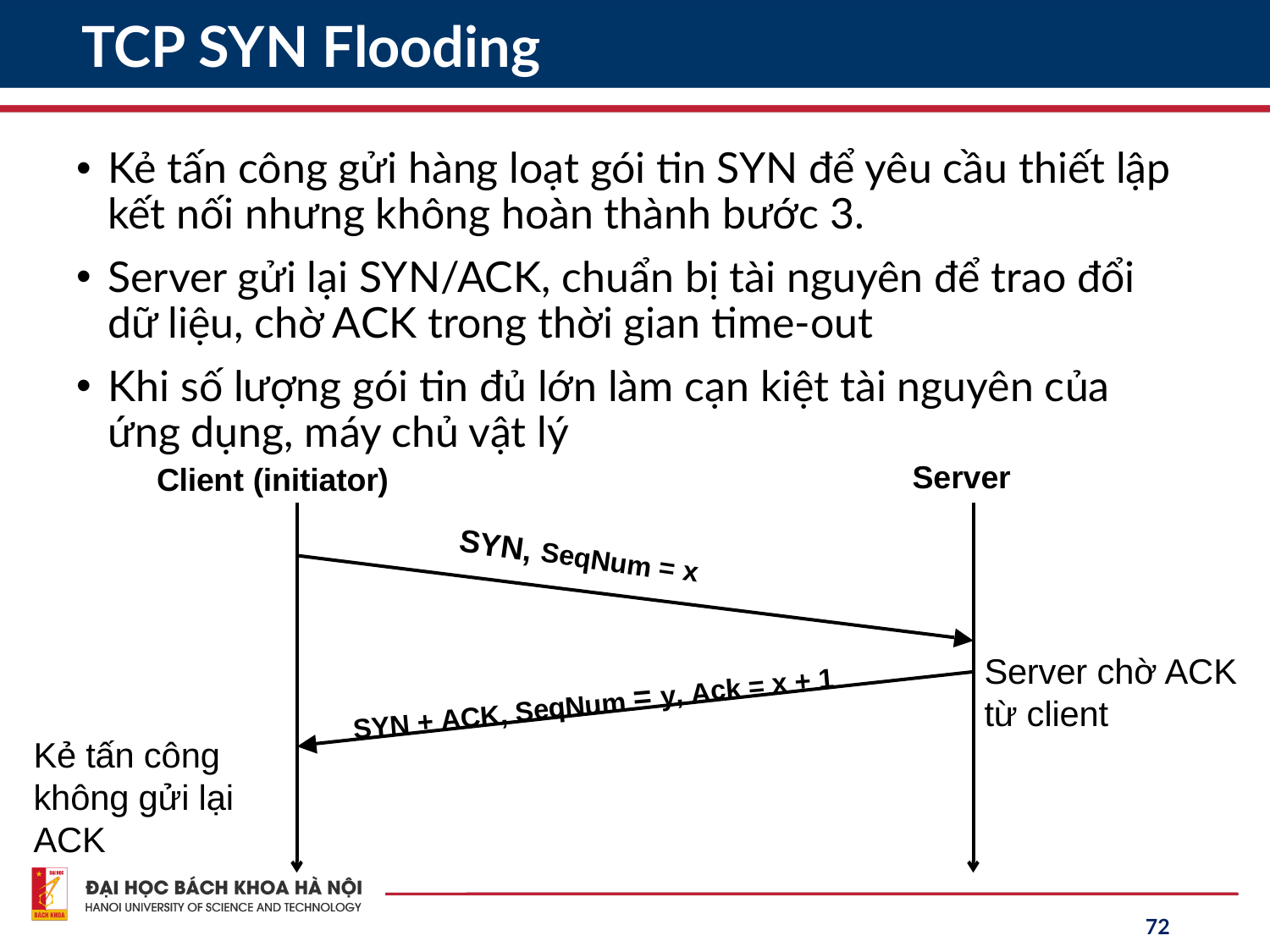

# TCP SYN Flooding
Kẻ tấn công gửi hàng loạt gói tin SYN để yêu cầu thiết lập kết nối nhưng không hoàn thành bước 3.
Server gửi lại SYN/ACK, chuẩn bị tài nguyên để trao đổi dữ liệu, chờ ACK trong thời gian time-out
Khi số lượng gói tin đủ lớn làm cạn kiệt tài nguyên của ứng dụng, máy chủ vật lý

Server
Client (initiator)

SYN, SeqNum = x

Server chờ ACK từ client
SYN + ACK, SeqNum = y, Ack = x + 1

Kẻ tấn công không gửi lại ACK

72